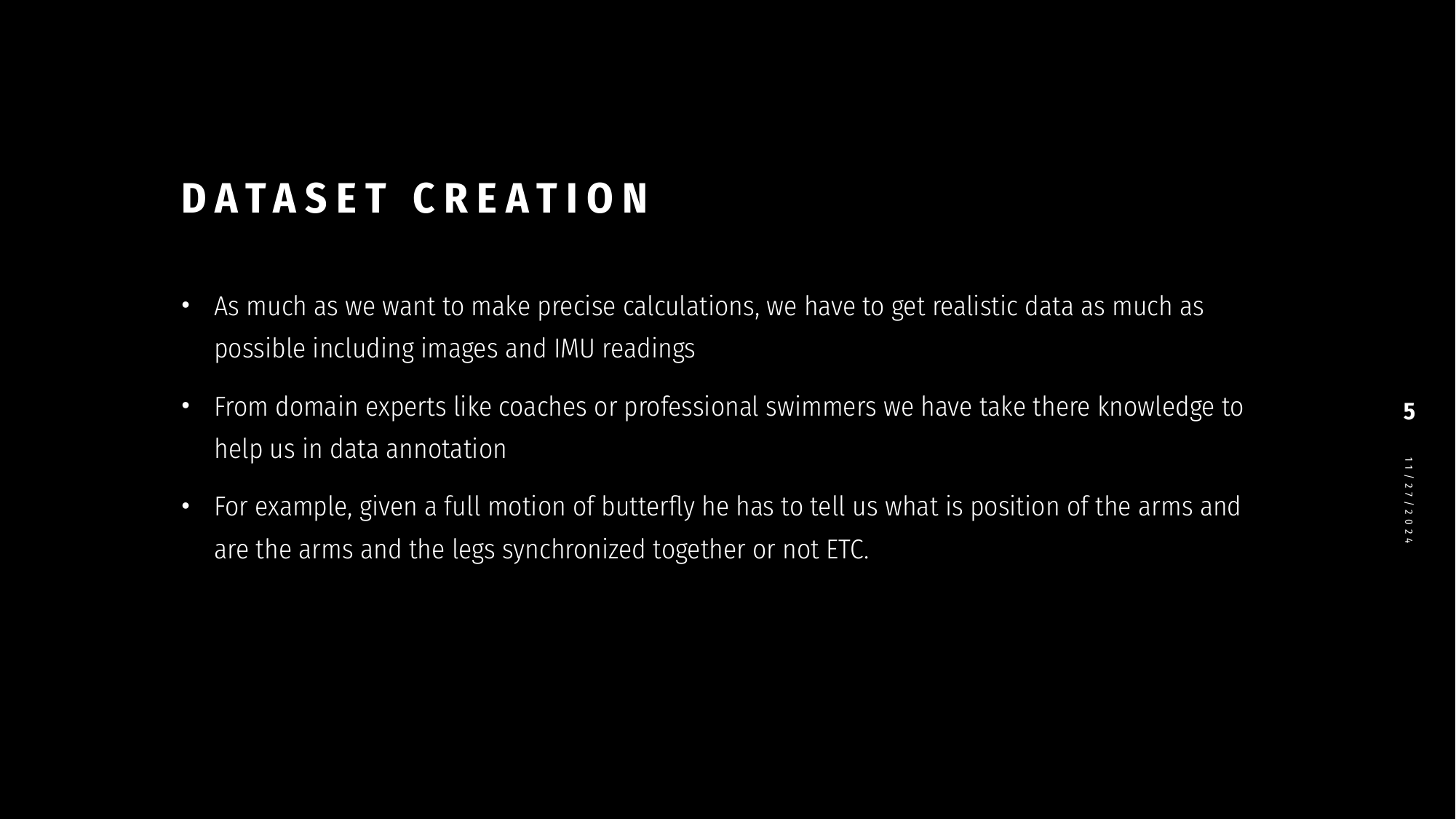

# Dataset creation

As much as we want to make precise calculations, we have to get realistic data as much as possible including images and IMU readings
From domain experts like coaches or professional swimmers we have take there knowledge to help us in data annotation
For example, given a full motion of butterfly he has to tell us what is position of the arms and are the arms and the legs synchronized together or not ETC.
5
11/27/2024